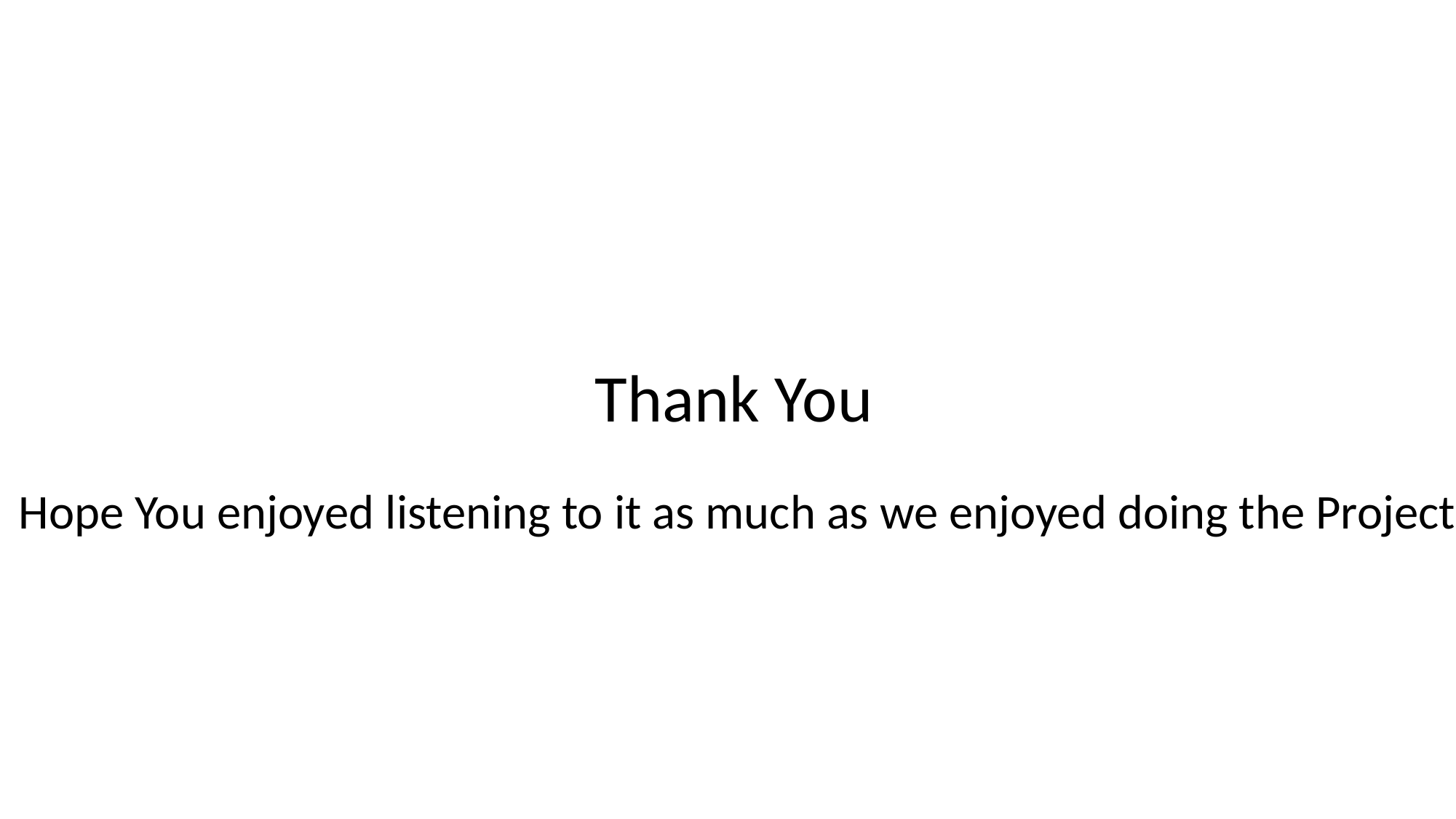

Thank You
Hope You enjoyed listening to it as much as we enjoyed doing the Project